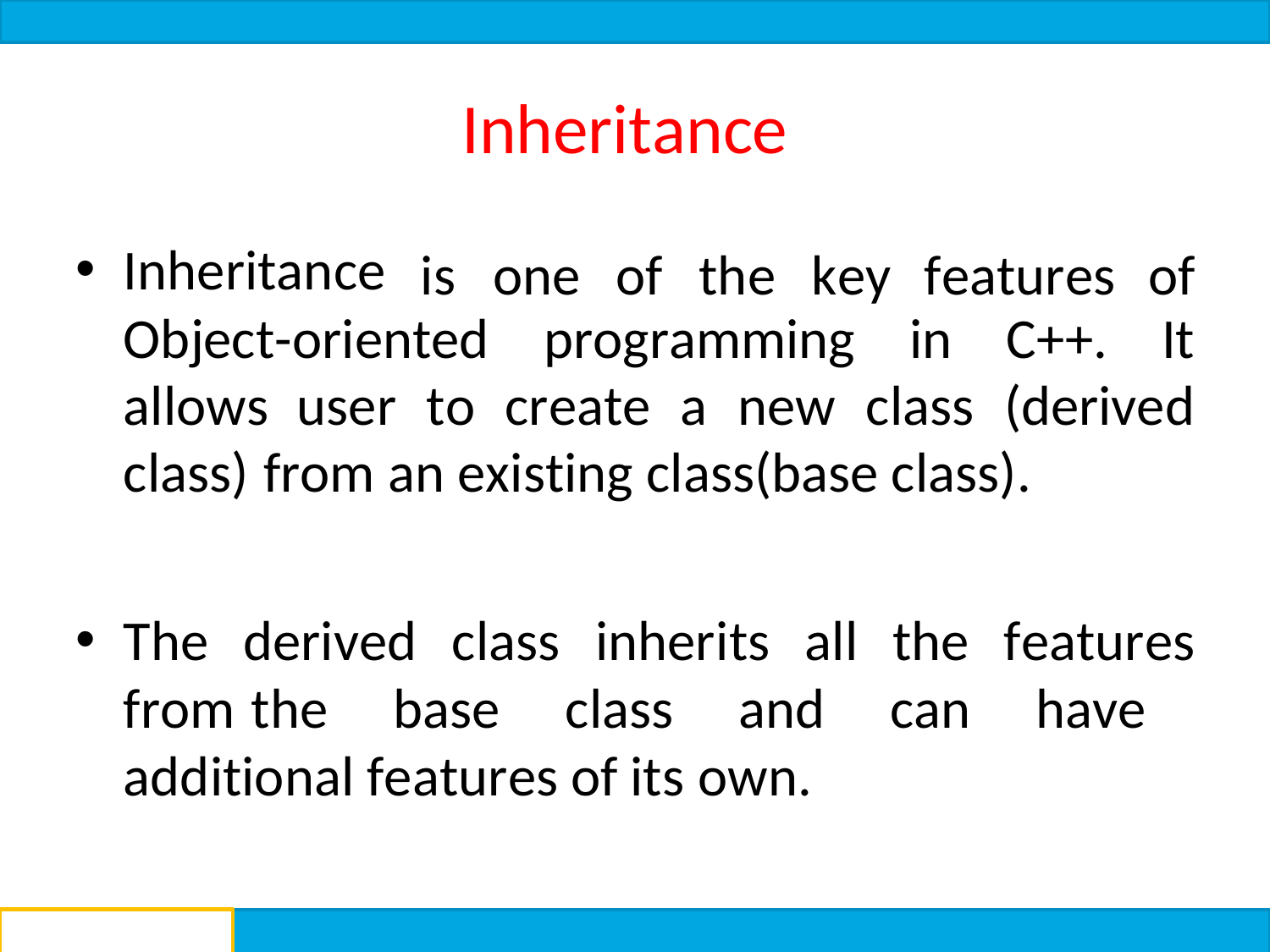

# Inheritance
Inheritance
is	one	of	the	key	features	of
Object-oriented programming in C++. It allows user to create a new class (derived class) from an existing class(base class).

The derived class inherits all the features from the    base    class    and    can    have    additional features of its own.